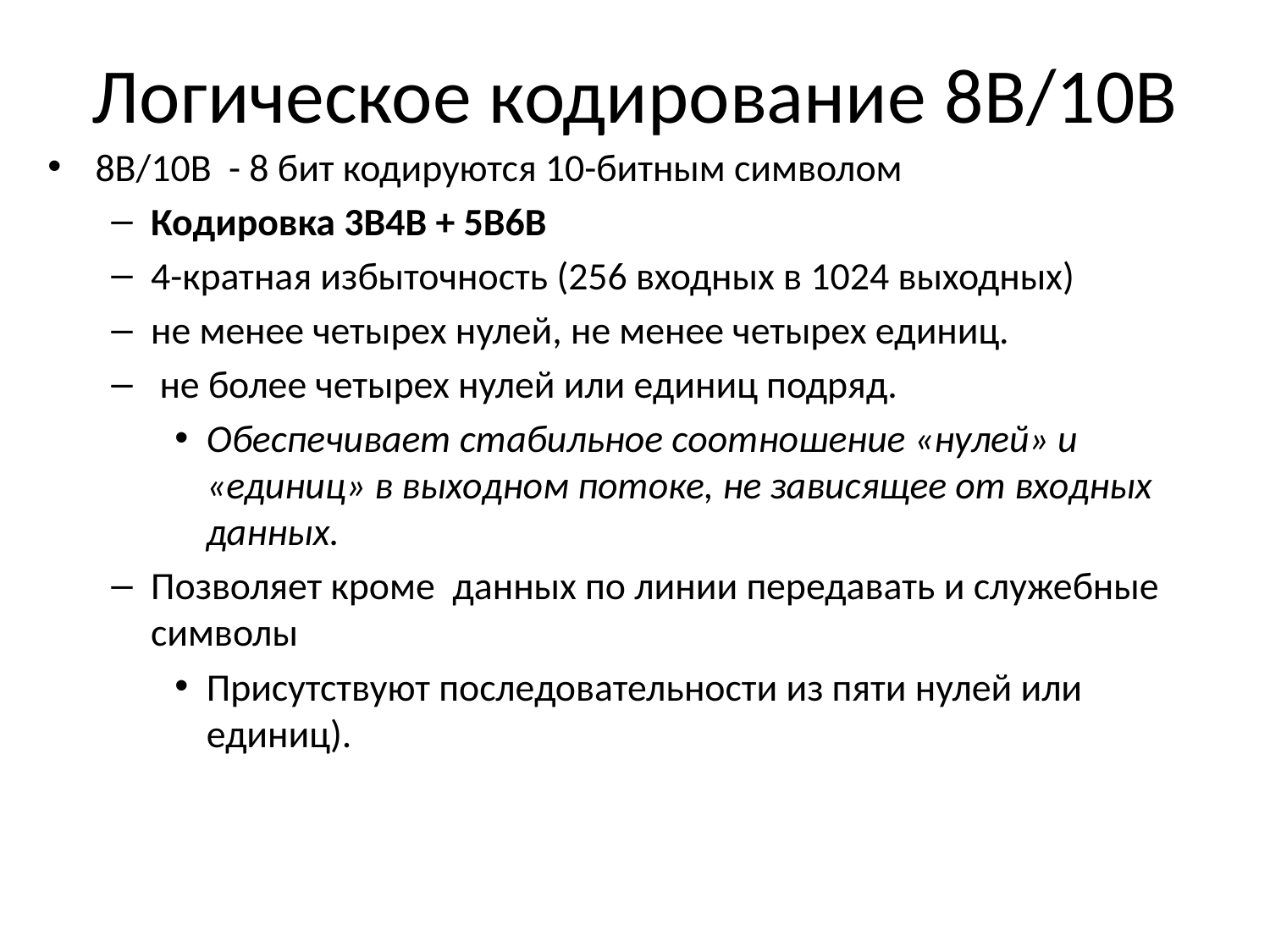

# Логическое кодирование 8B/10B
8В/10В  - 8 бит кодируются 10-битным символом
Кодировка 3B4B + 5B6B
4-кратная избыточность (256 входных в 1024 выходных)
не менее четырех нулей, не менее четырех единиц.
 не более четырех нулей или единиц подряд.
Обеспечивает стабильное соотношение «нулей» и «единиц» в выходном потоке, не зависящее от входных данных.
Позволяет кроме  данных по линии передавать и служебные символы
Присутствуют последовательности из пяти нулей или единиц).